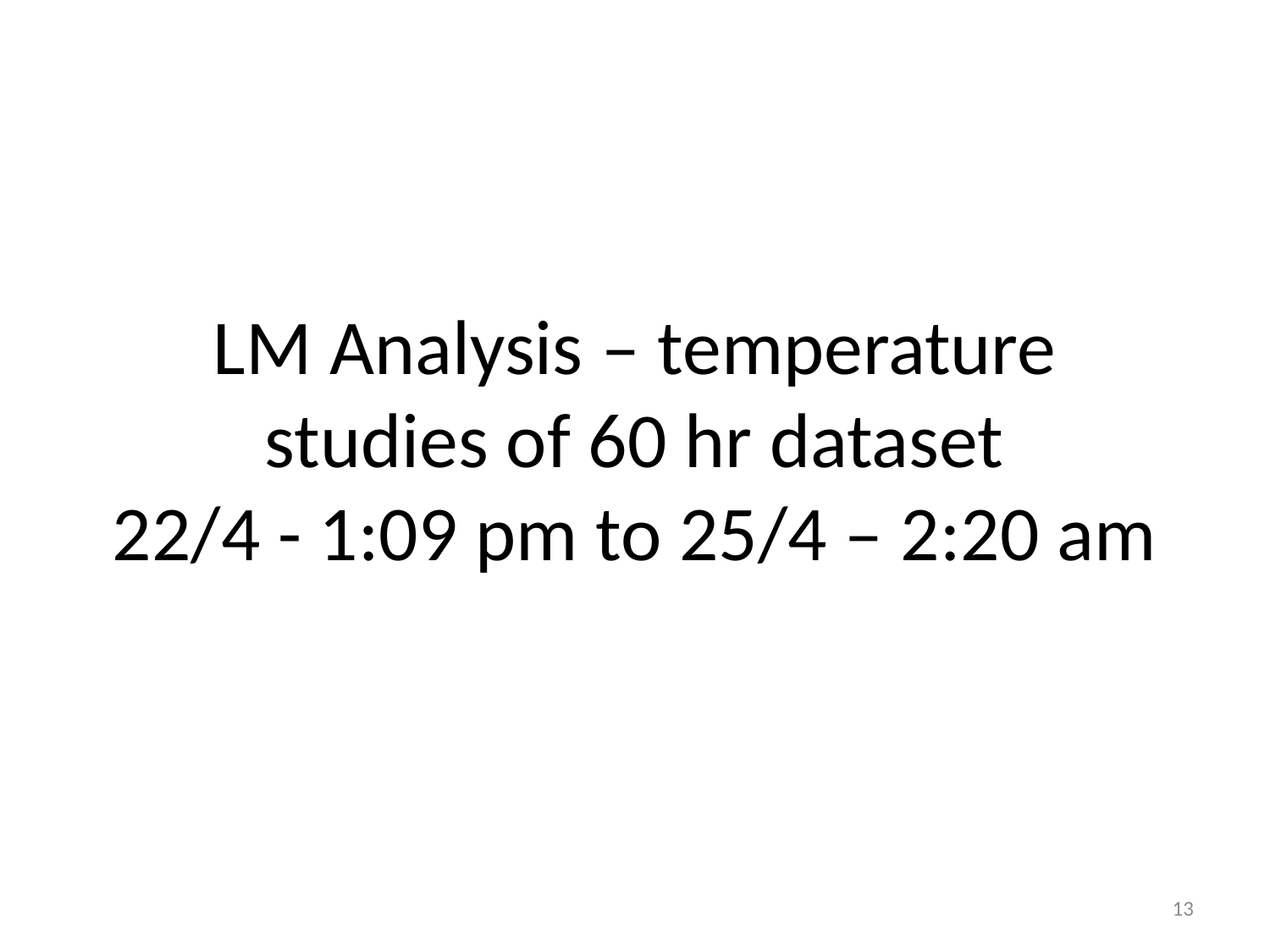

# LM Analysis – temperature studies of 60 hr dataset 22/4 - 1:09 pm to 25/4 – 2:20 am
13